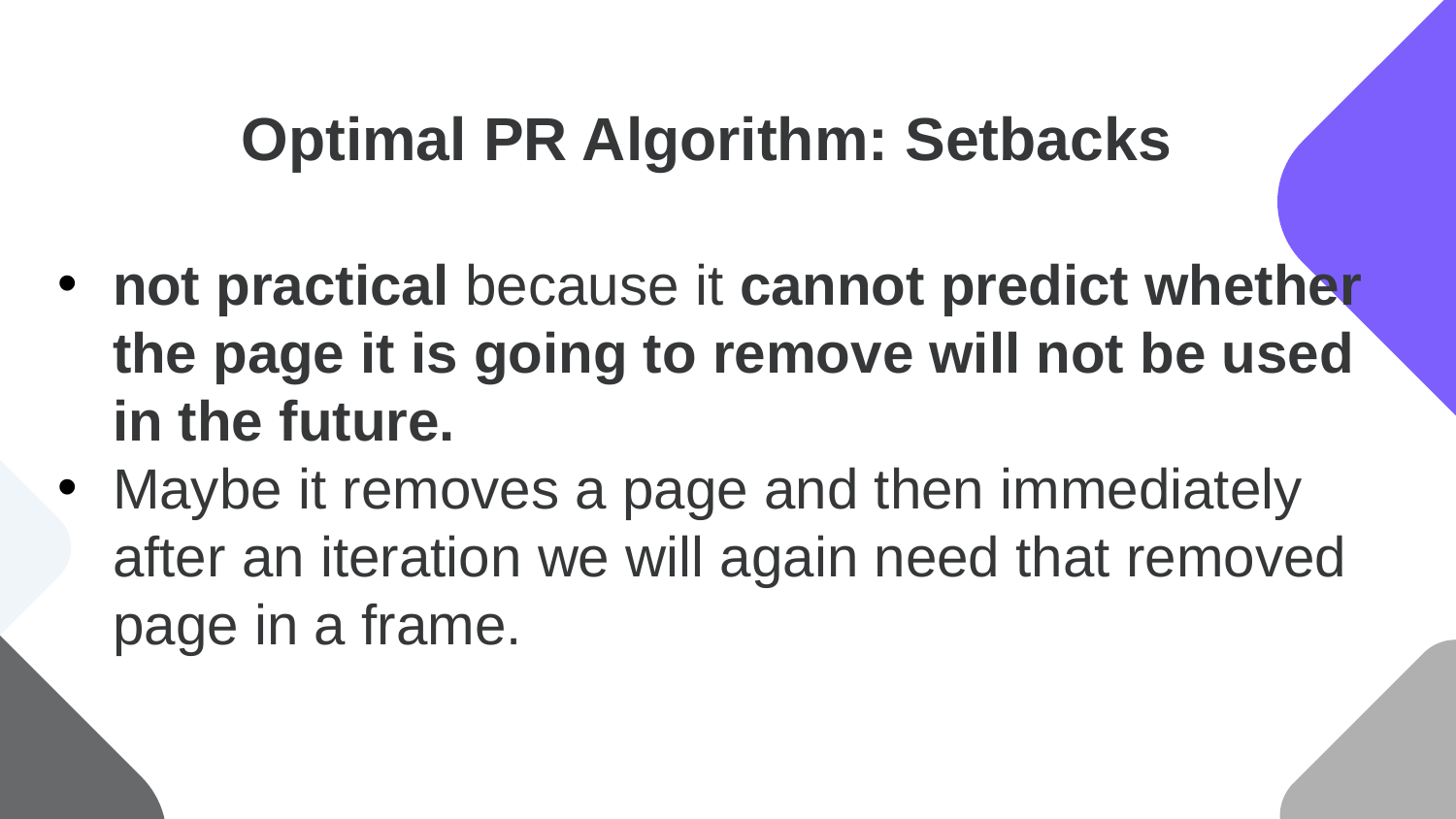

Optimal PR Algorithm: Setbacks
not practical because it cannot predict whether the page it is going to remove will not be used in the future.
Maybe it removes a page and then immediately after an iteration we will again need that removed page in a frame.